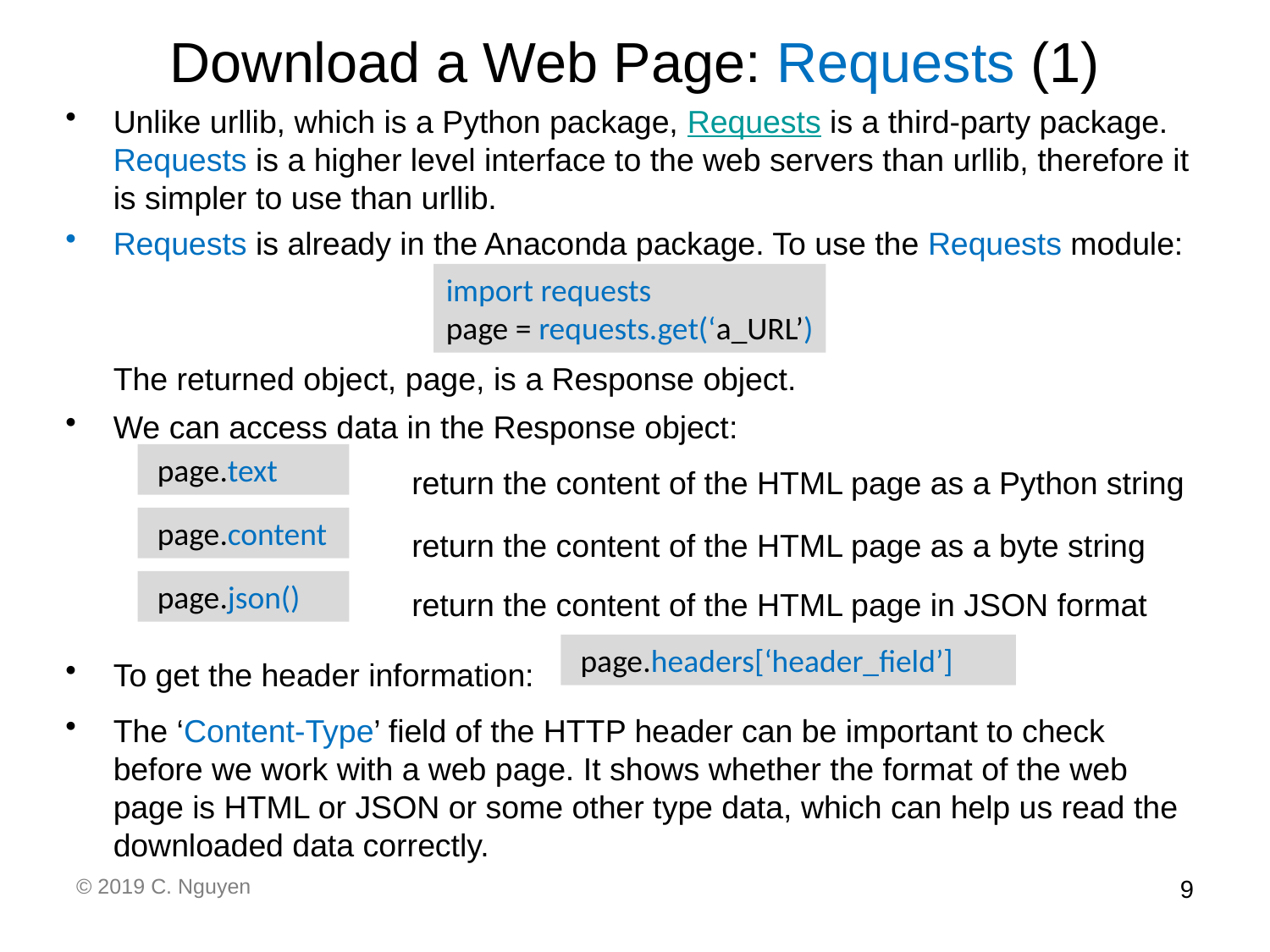

# Download a Web Page: Requests (1)
Unlike urllib, which is a Python package, Requests is a third-party package.  Requests is a higher level interface to the web servers than urllib, therefore it is simpler to use than urllib.
Requests is already in the Anaconda package. To use the Requests module:

	The returned object, page, is a Response object.
We can access data in the Response object:
			     return the content of the HTML page as a Python string
			     return the content of the HTML page as a byte string
			     return the content of the HTML page in JSON format
To get the header information:
The ‘Content-Type’ field of the HTTP header can be important to check before we work with a web page. It shows whether the format of the web page is HTML or JSON or some other type data, which can help us read the downloaded data correctly.
import requests
page = requests.get(‘a_URL’)
 page.text
 page.content
 page.json()
 page.headers[‘header_field’]
© 2019 C. Nguyen
9